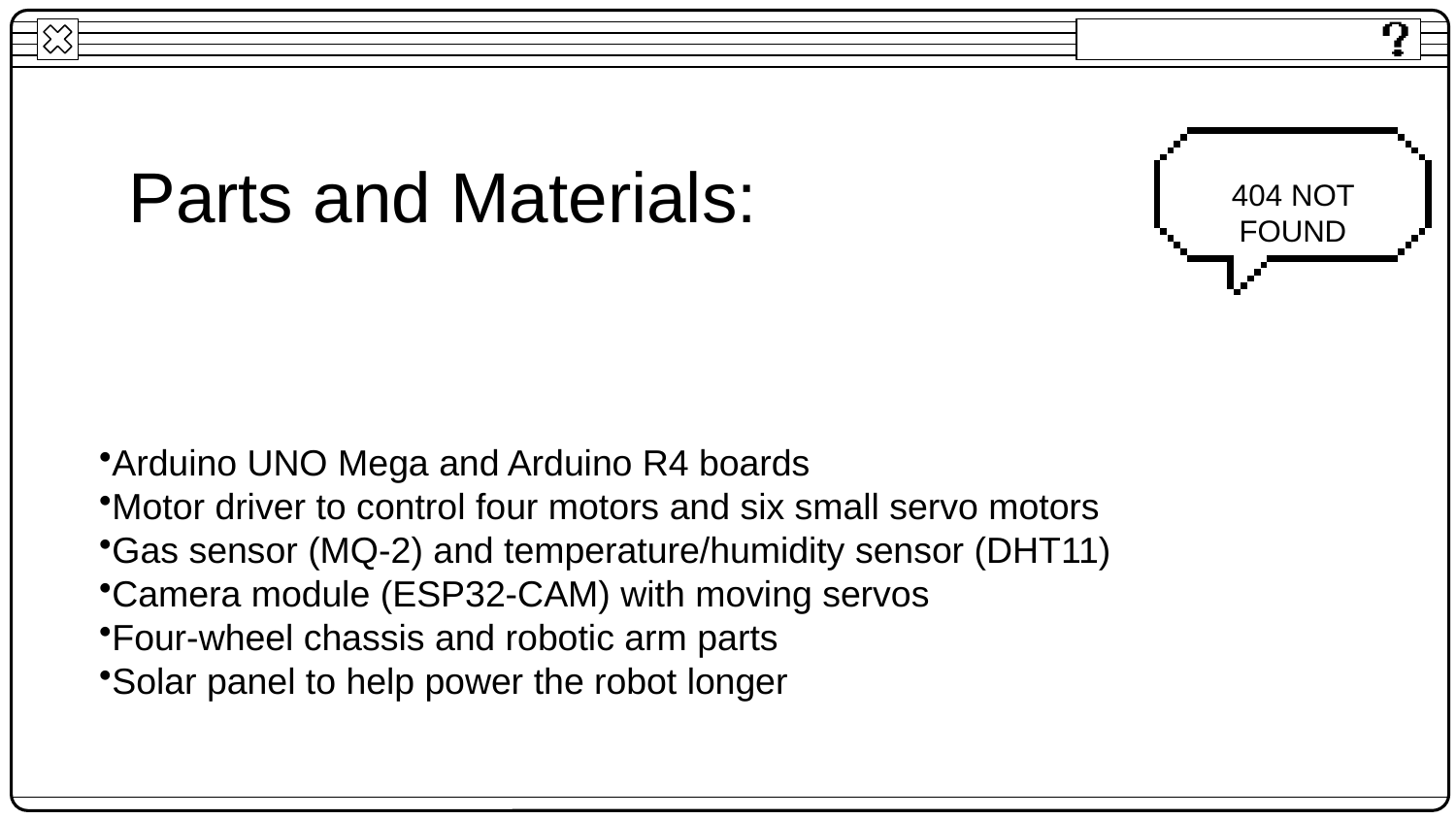

# Parts and Materials:

404 NOT FOUND
Arduino UNO Mega and Arduino R4 boards
Motor driver to control four motors and six small servo motors
Gas sensor (MQ-2) and temperature/humidity sensor (DHT11)
Camera module (ESP32-CAM) with moving servos
Four-wheel chassis and robotic arm parts
Solar panel to help power the robot longer